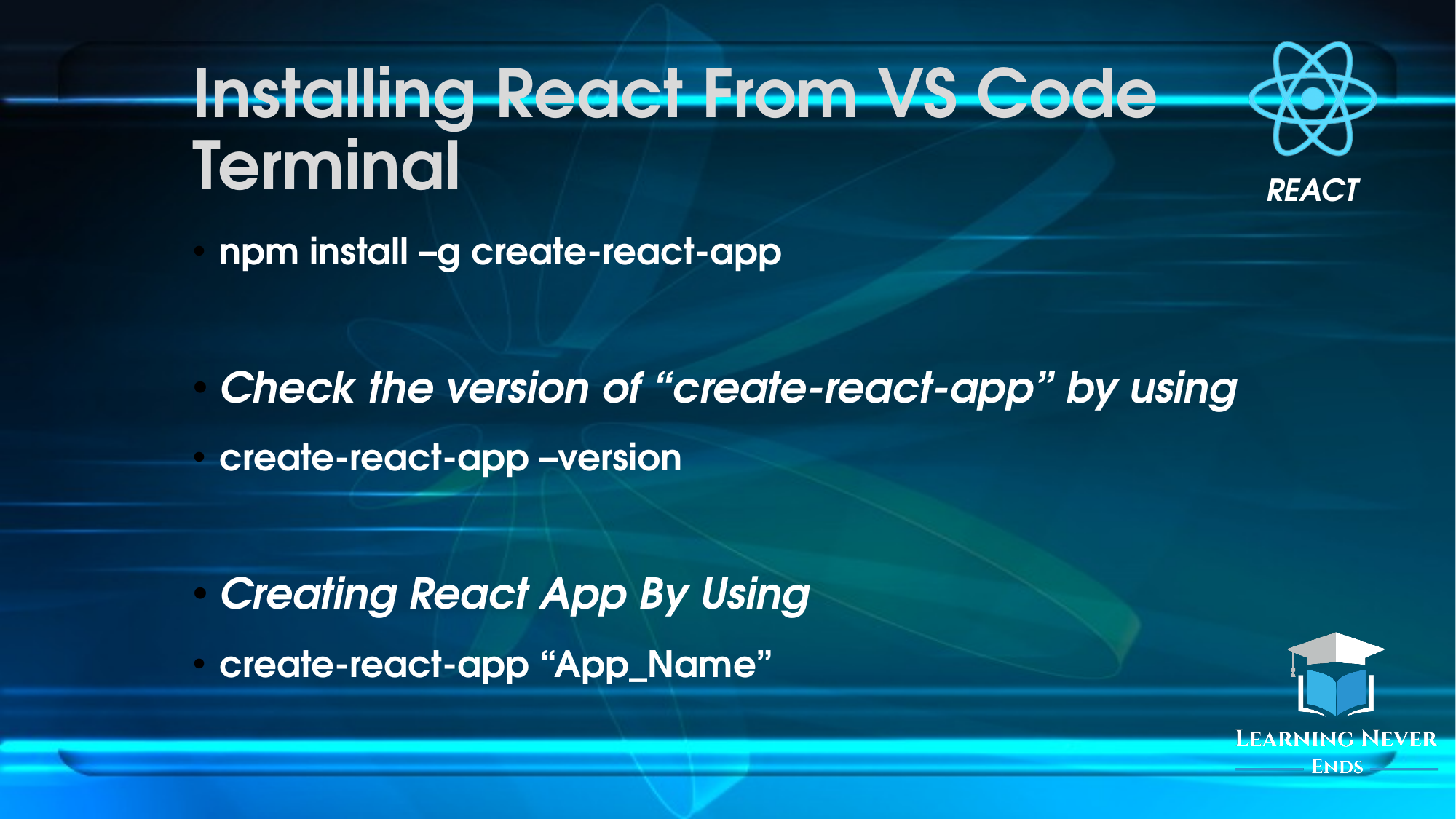

# Installing React From VS Code Terminal
npm install –g create-react-app

Check the version of “create-react-app” by using
create-react-app –version

Creating React App By Using
create-react-app “App_Name”